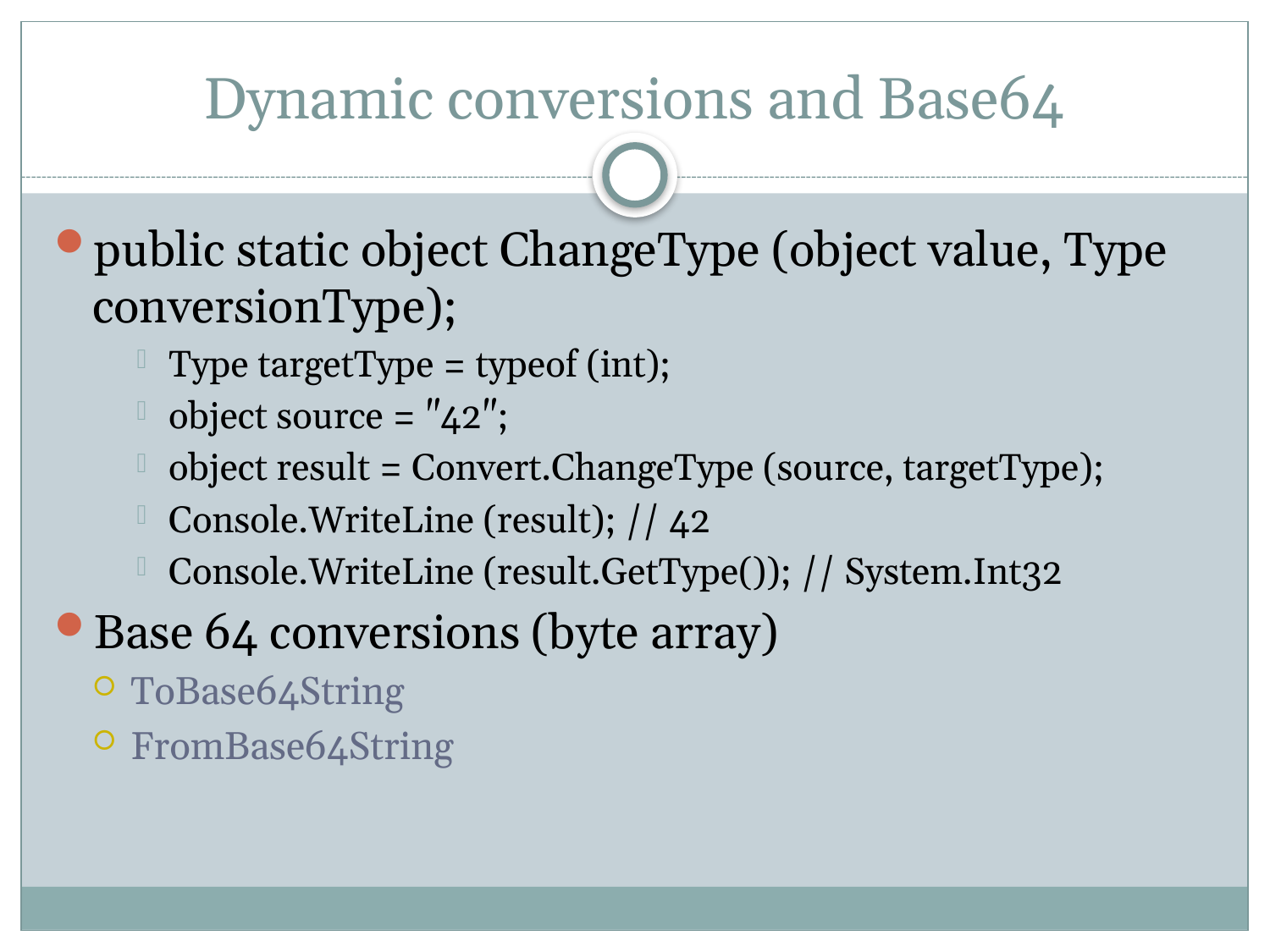

# Dynamic conversions and Base64
public static object ChangeType (object value, Type conversionType);
Type targetType = typeof (int);
object source = "42";
object result = Convert.ChangeType (source, targetType);
Console.WriteLine (result); // 42
Console.WriteLine (result.GetType()); // System.Int32
Base 64 conversions (byte array)
ToBase64String
FromBase64String